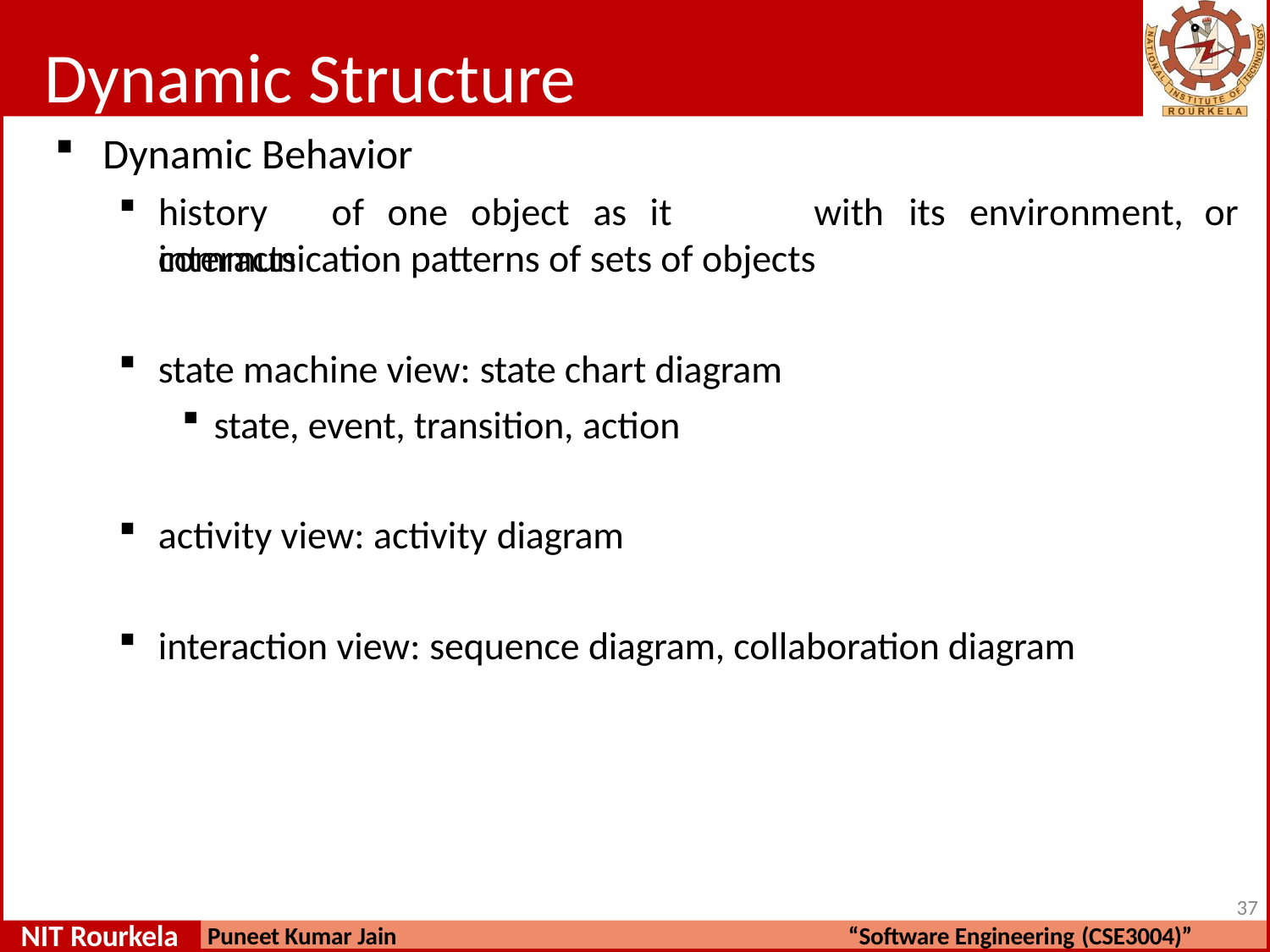

# Dynamic Structure
Dynamic Behavior
history	of	one	object	as	it	interacts
with	its	environment,	or
communication patterns of sets of objects

state machine view: state chart diagram
state, event, transition, action

activity view: activity diagram

interaction view: sequence diagram, collaboration diagram
37
NIT Rourkela
Puneet Kumar Jain
“Software Engineering (CSE3004)”